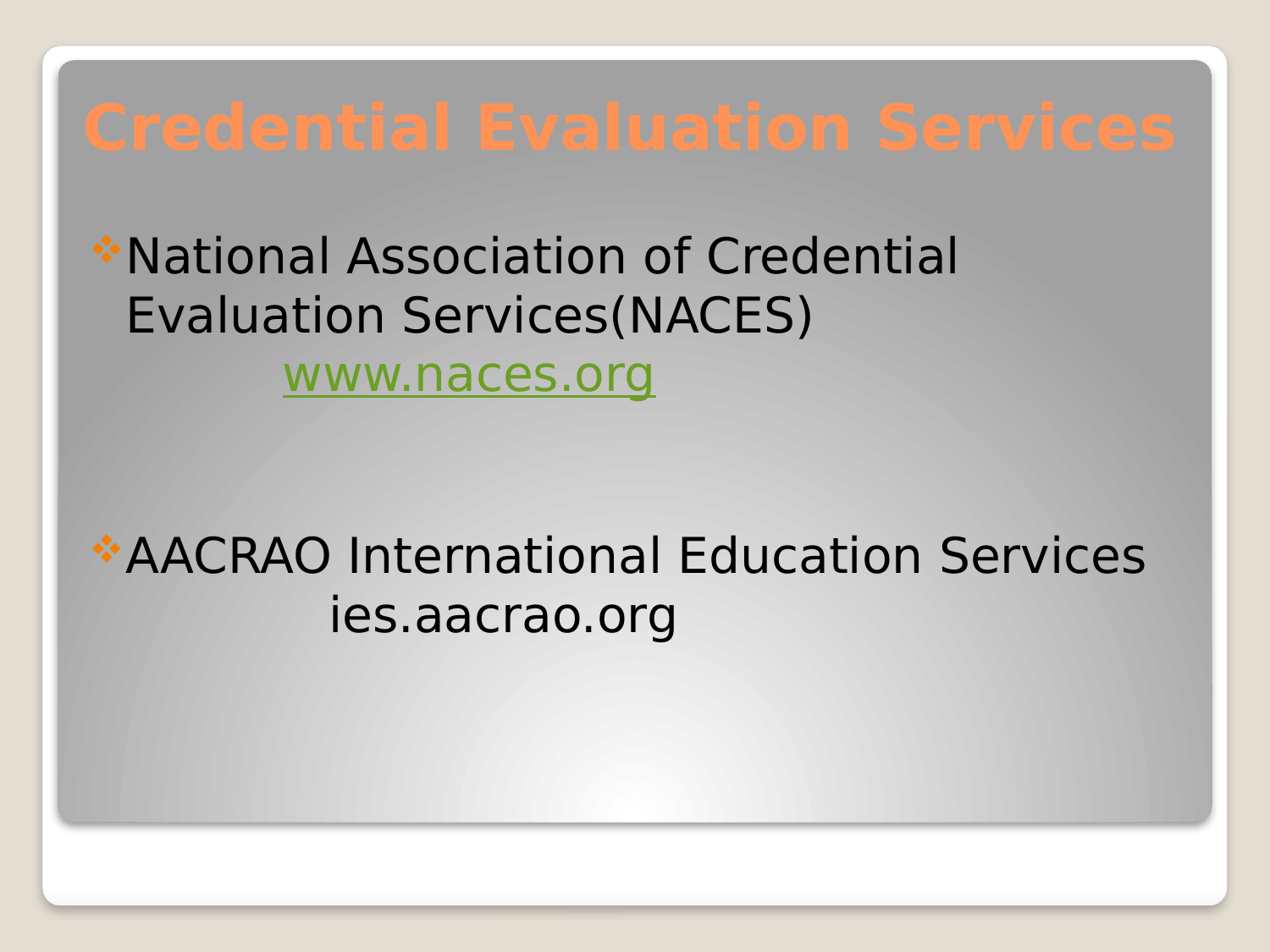

# Credential Evaluation Services
National Association of Credential
Evaluation Services(NACES)
          www.naces.org
AACRAO International Education Services
             ies.aacrao.org